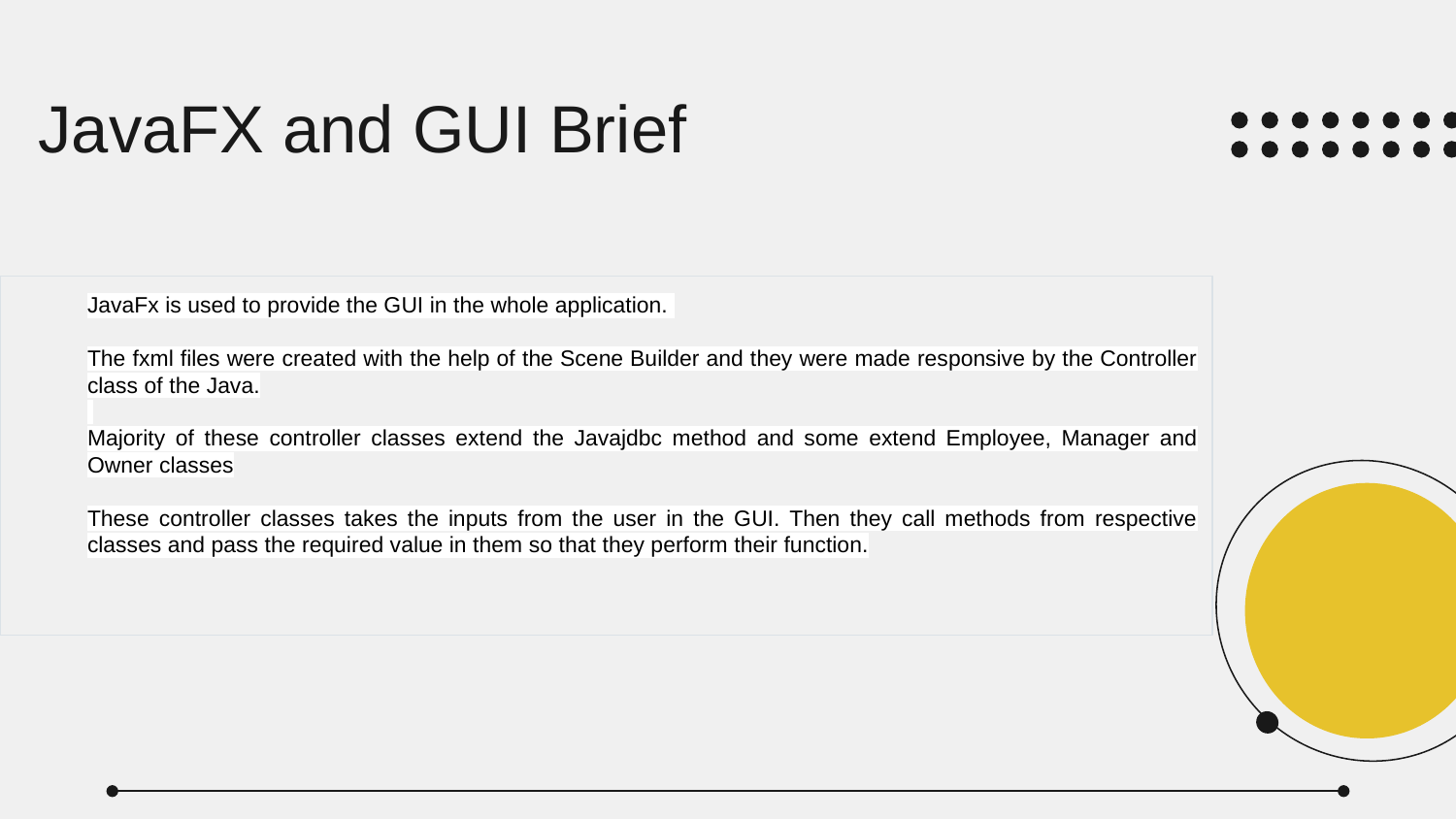

# JavaFX and GUI Brief

JavaFx is used to provide the GUI in the whole application.

The fxml files were created with the help of the Scene Builder and they were made responsive by the Controller class of the Java.

Majority of these controller classes extend the Javajdbc method and some extend Employee, Manager and Owner classes

These controller classes takes the inputs from the user in the GUI. Then they call methods from respective classes and pass the required value in them so that they perform their function.